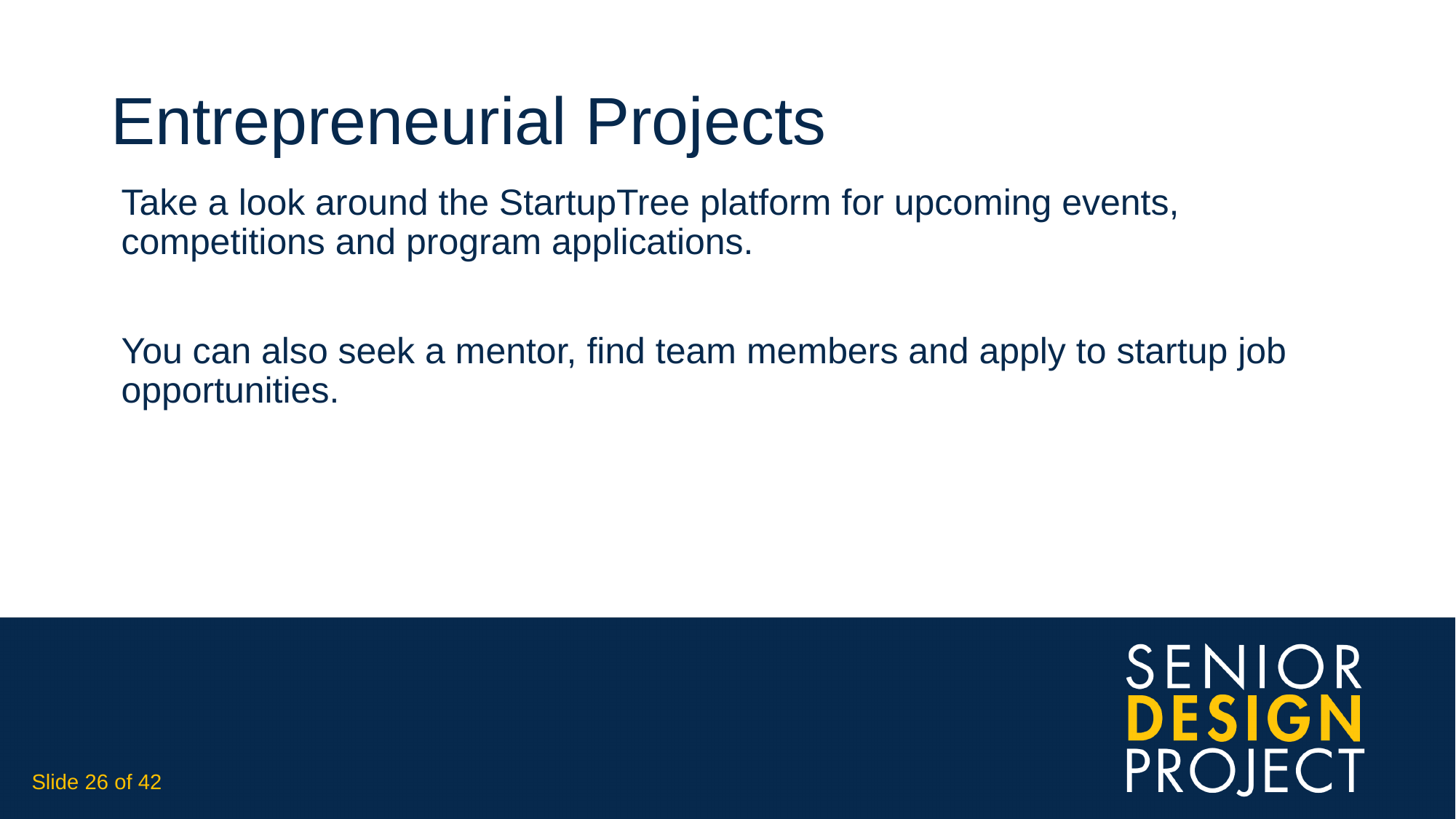

# Entrepreneurial Projects
Take a look around the StartupTree platform for upcoming events, competitions and program applications.

You can also seek a mentor, find team members and apply to startup job opportunities.
Slide 26 of 42